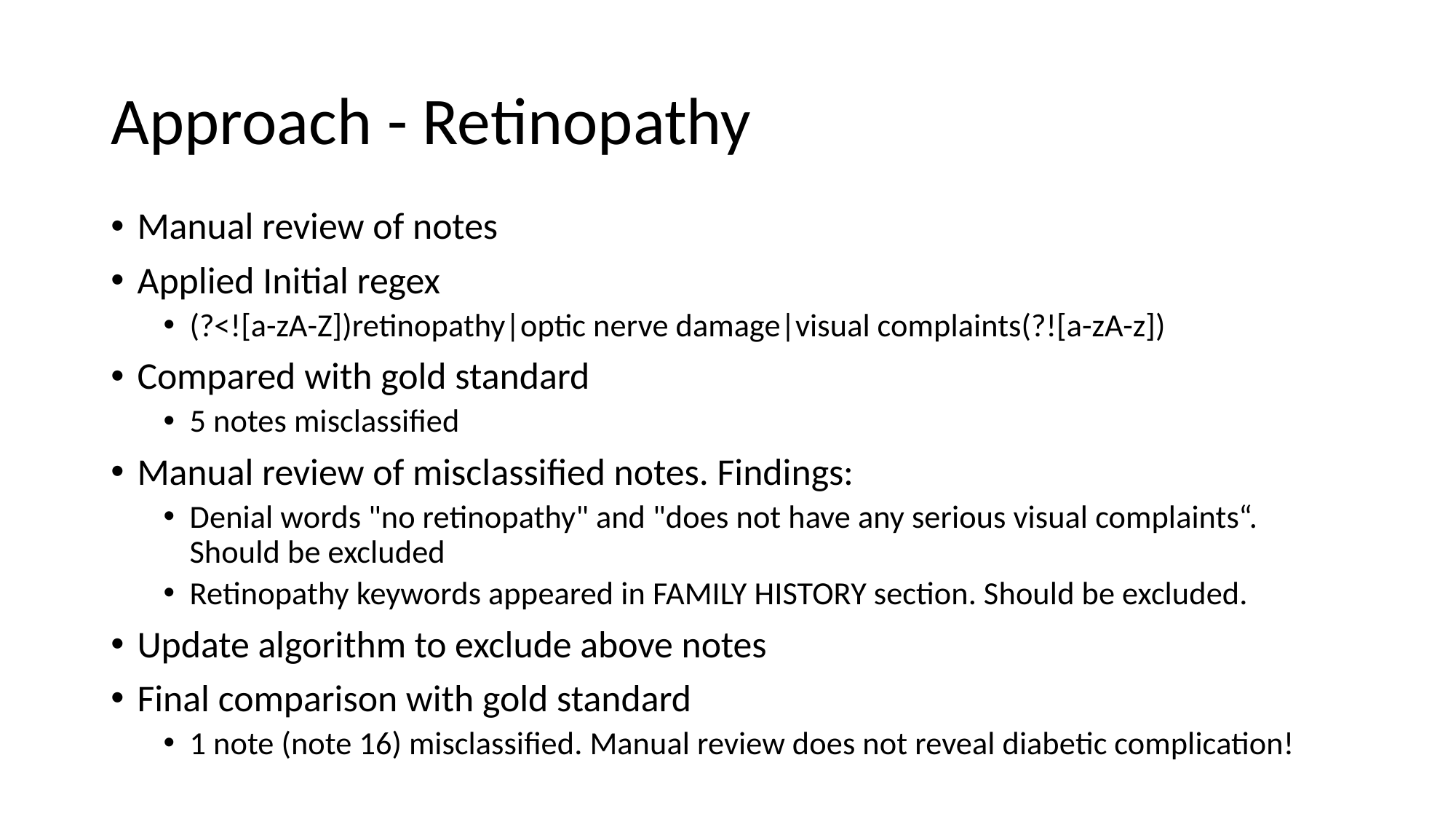

# Approach - Retinopathy
Manual review of notes
Applied Initial regex
(?<![a-zA-Z])retinopathy|optic nerve damage|visual complaints(?![a-zA-z])
Compared with gold standard
5 notes misclassified
Manual review of misclassified notes. Findings:
Denial words "no retinopathy" and "does not have any serious visual complaints“. Should be excluded
Retinopathy keywords appeared in FAMILY HISTORY section. Should be excluded.
Update algorithm to exclude above notes
Final comparison with gold standard
1 note (note 16) misclassified. Manual review does not reveal diabetic complication!